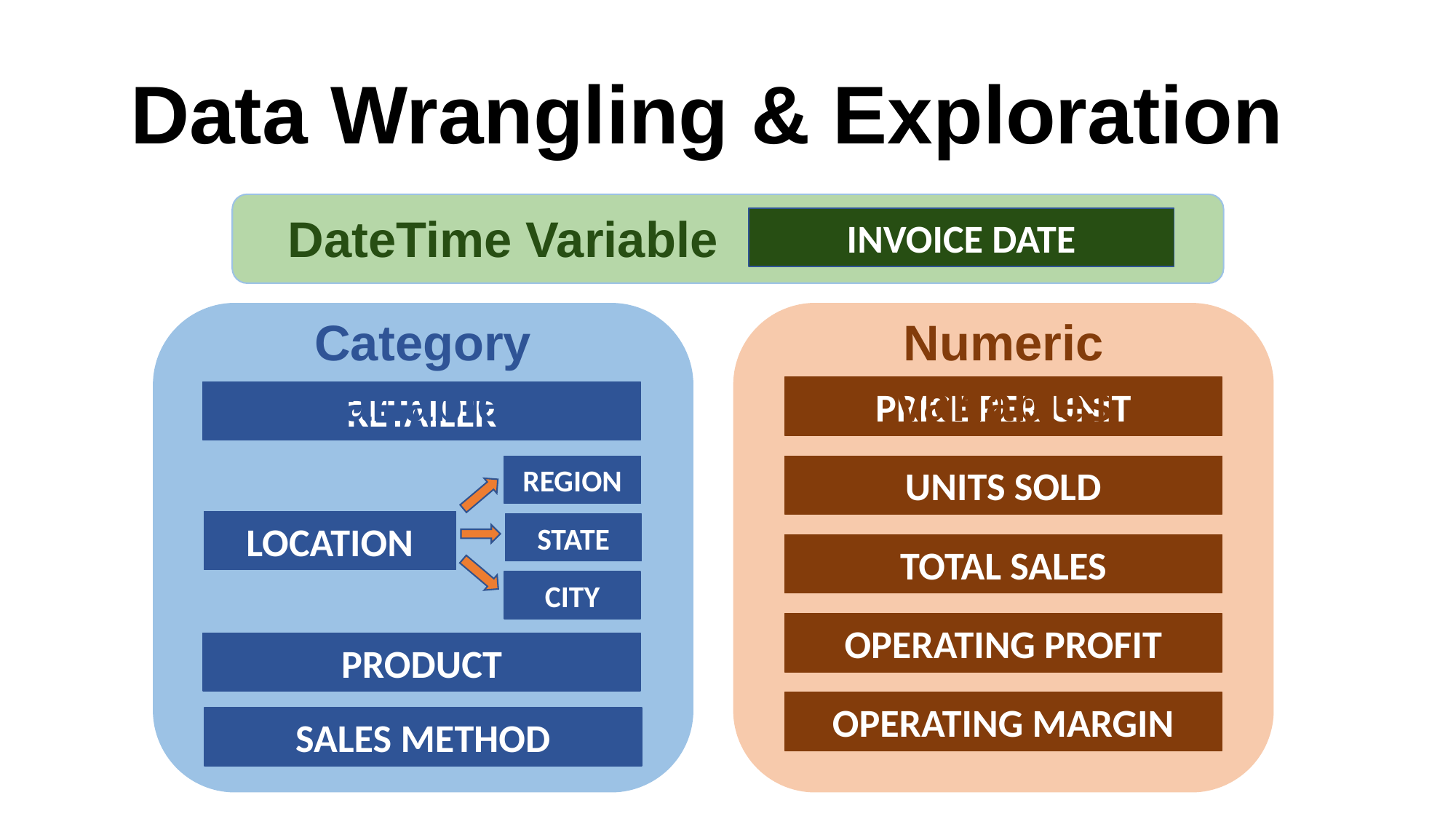

# Data Wrangling & Exploration

DateTime Variable
INVOICE DATE

Category Variables
Numeric Variables
PRICE PER UNIT
RETAILER
REGION
UNITS SOLD

LOCATION
STATE

TOTAL SALES

CITY
OPERATING PROFIT
PRODUCT
OPERATING MARGIN
SALES METHOD